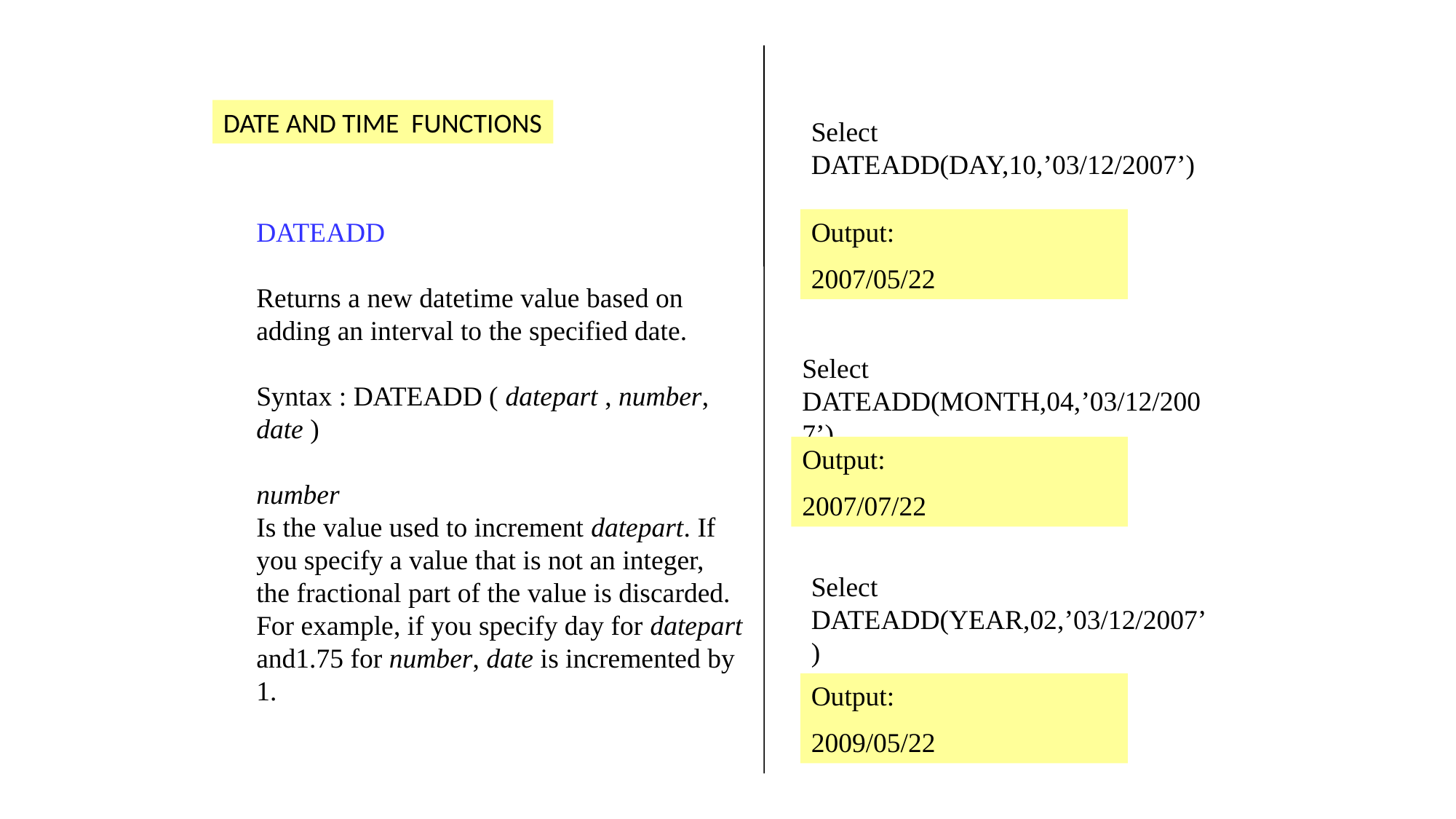

FUNCTIONS

DATE AND TIME  FUNCTIONS
Select DATEADD(DAY,10,’03/12/2007’)
Output:
2007/05/22
DATEADD

Returns a new datetime value based on adding an interval to the specified date.

Syntax : DATEADD ( datepart , number, date )

number
Is the value used to increment datepart. If you specify a value that is not an integer, the fractional part of the value is discarded. For example, if you specify day for datepart and1.75 for number, date is incremented by 1.

Select DATEADD(MONTH,04,’03/12/2007’)
Output:
2007/07/22
Select DATEADD(YEAR,02,’03/12/2007’)
Output:
2009/05/22